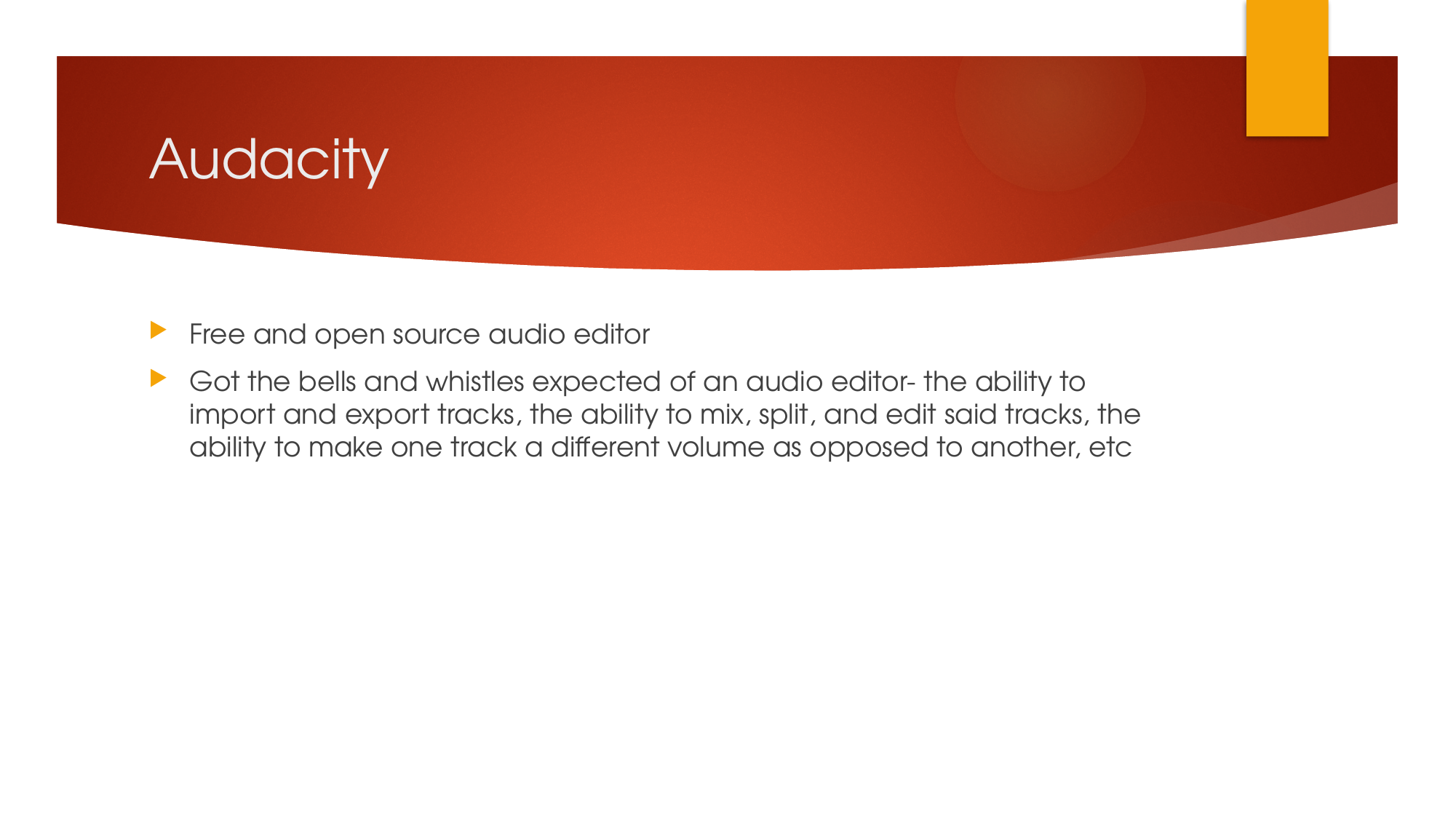

# Audacity
Free and open source audio editor
Got the bells and whistles expected of an audio editor- the ability to import and export tracks, the ability to mix, split, and edit said tracks, the ability to make one track a different volume as opposed to another, etc